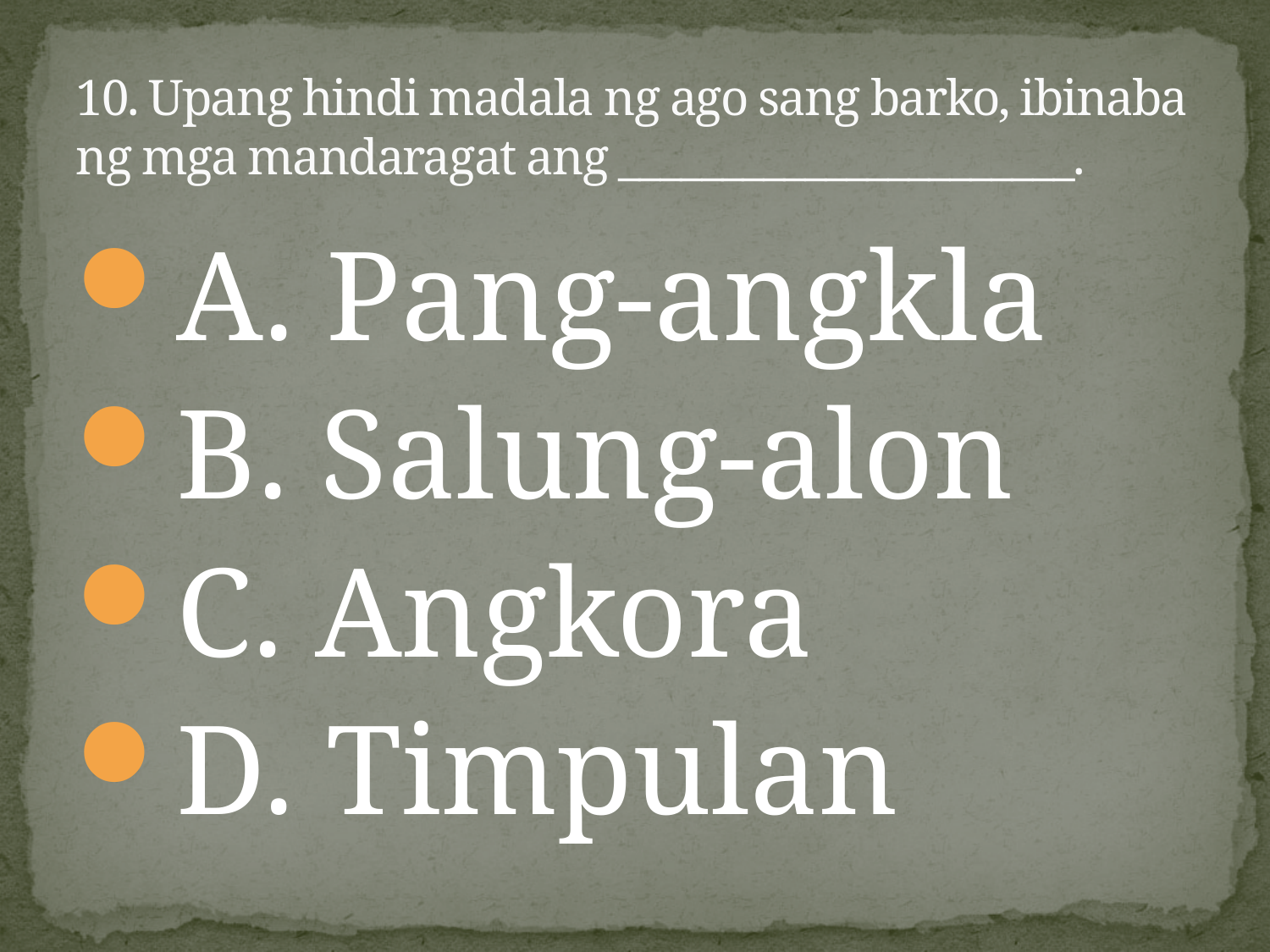

# 10. Upang hindi madala ng ago sang barko, ibinaba ng mga mandaragat ang ______________________.
A. Pang-angkla
B. Salung-alon
C. Angkora
D. Timpulan